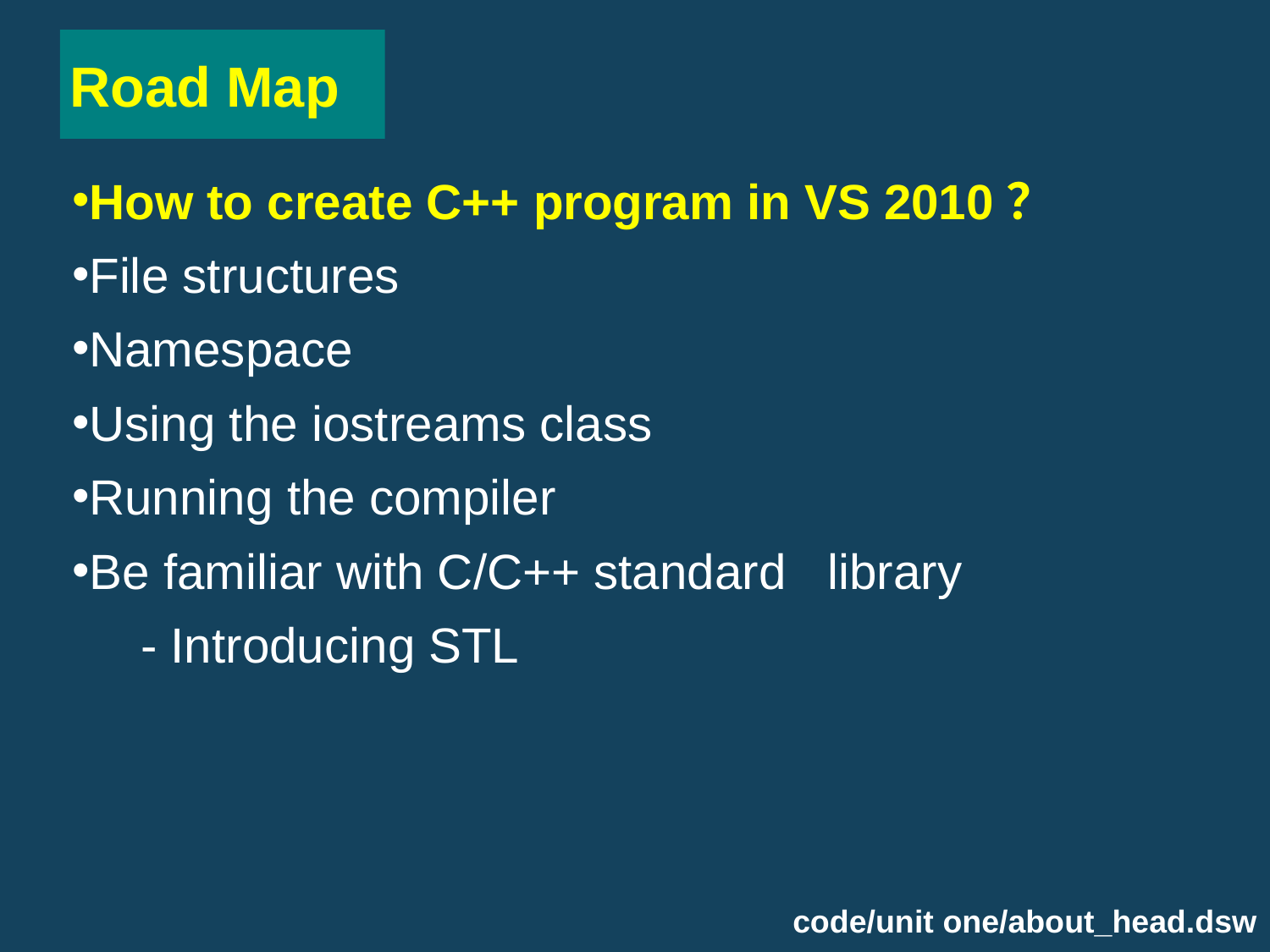

# Road Map
How to create C++ program in VS 2010？
File structures
Namespace
Using the iostreams class
Running the compiler
Be familiar with C/C++ standard   library
- Introducing STL
 code/unit one/about_head.dsw